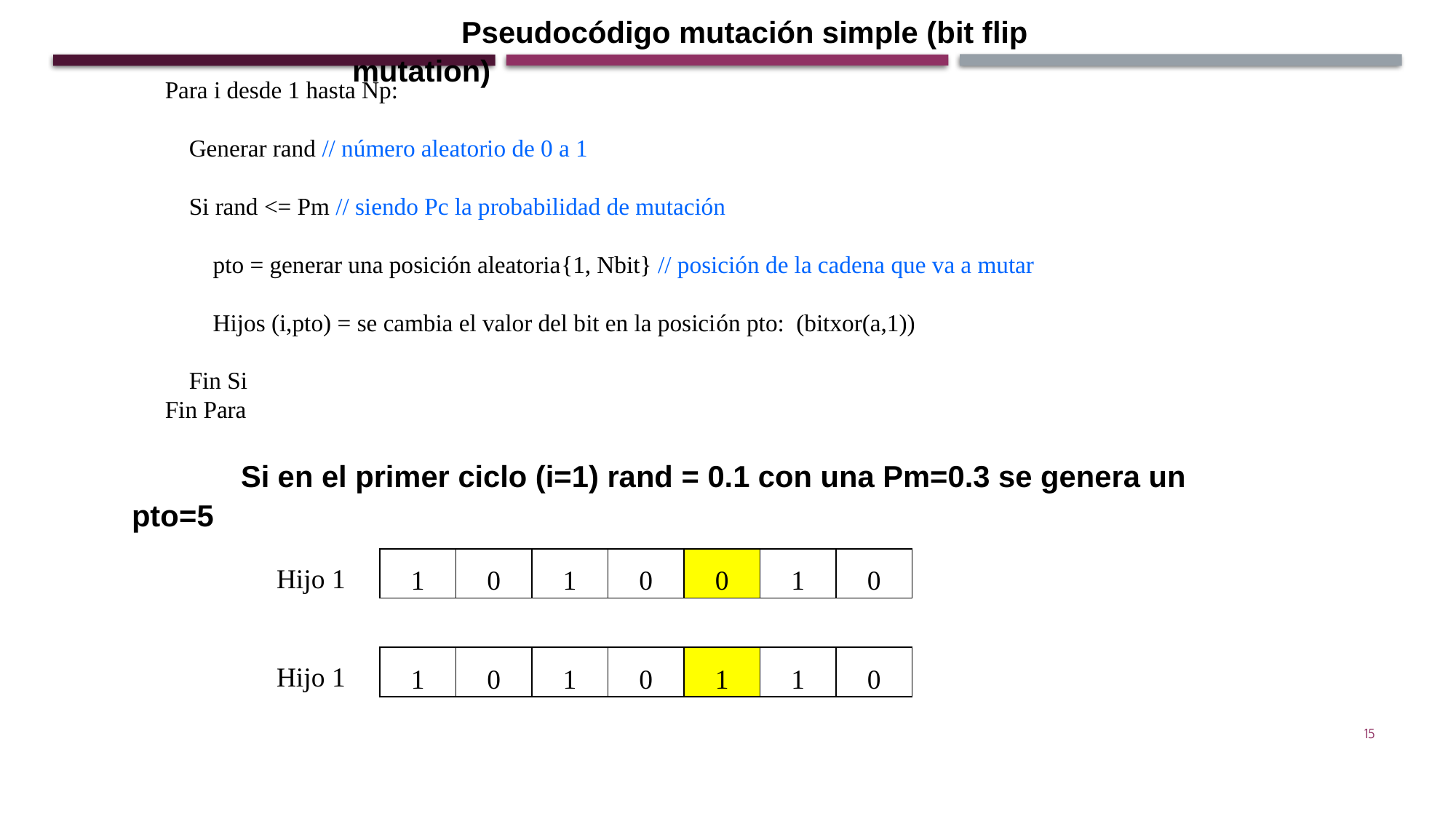

Pseudocódigo mutación simple (bit flip mutation)

Para i desde 1 hasta Np:

    Generar rand // número aleatorio de 0 a 1

    Si rand <= Pm // siendo Pc la probabilidad de mutación

        pto = generar una posición aleatoria{1, Nbit} // posición de la cadena que va a mutar

        Hijos (i,pto) = se cambia el valor del bit en la posición pto:  (bitxor(a,1))

    Fin Si
Fin Para
	Si en el primer ciclo (i=1) rand = 0.1 con una Pm=0.3 se genera un pto=5
| Hijo 1 | 1 | 0 | 1 | 0 | 0 | 1 | 0 |
| --- | --- | --- | --- | --- | --- | --- | --- |
|  |  |  |  |  |  |  |  |
| Hijo 1 | 1 | 0 | 1 | 0 | 1 | 1 | 0 |
15